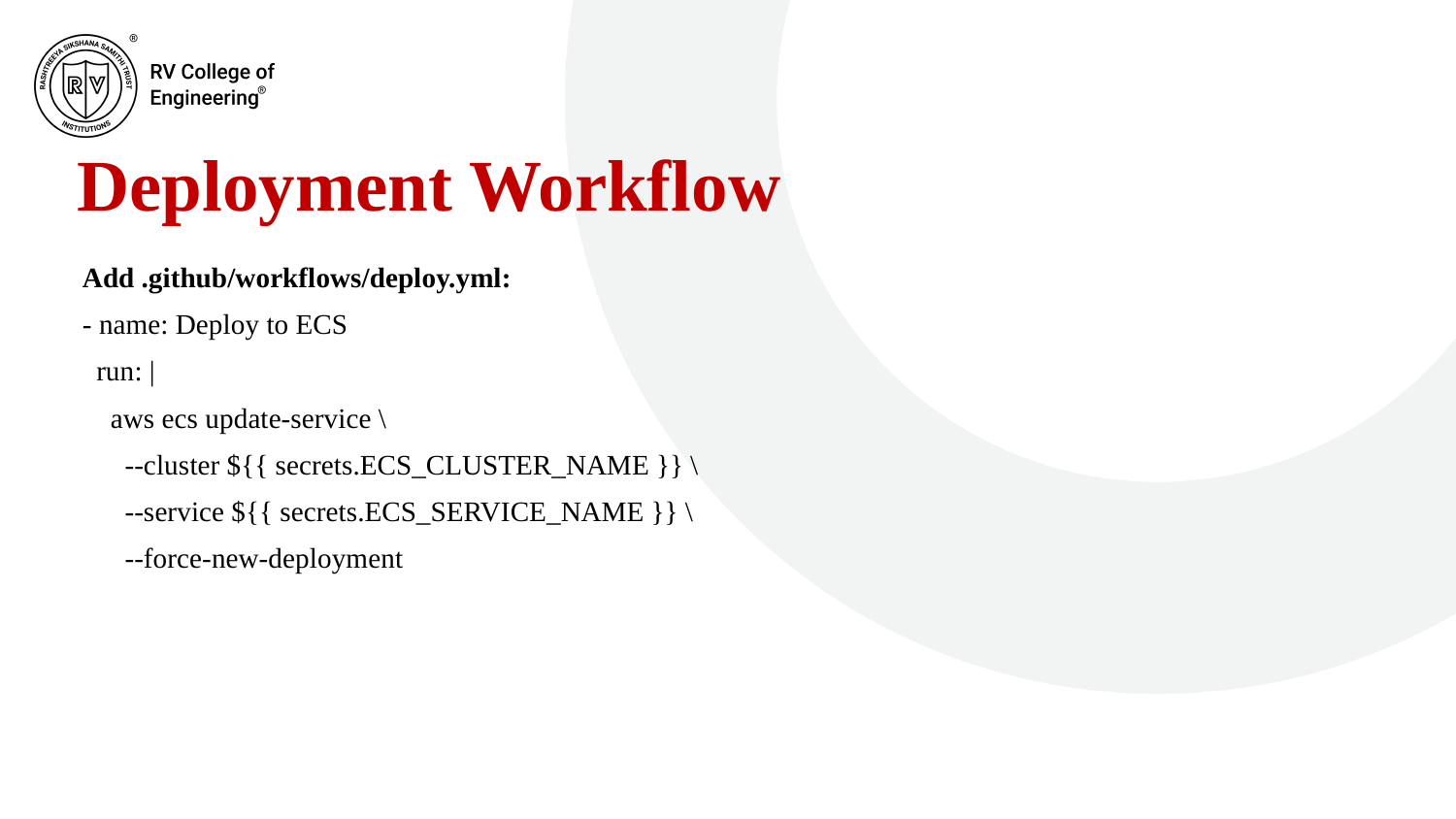

# Deployment Workflow
Add .github/workflows/deploy.yml:
- name: Deploy to ECS
  run: |
    aws ecs update-service \
      --cluster ${{ secrets.ECS_CLUSTER_NAME }} \
      --service ${{ secrets.ECS_SERVICE_NAME }} \
      --force-new-deployment